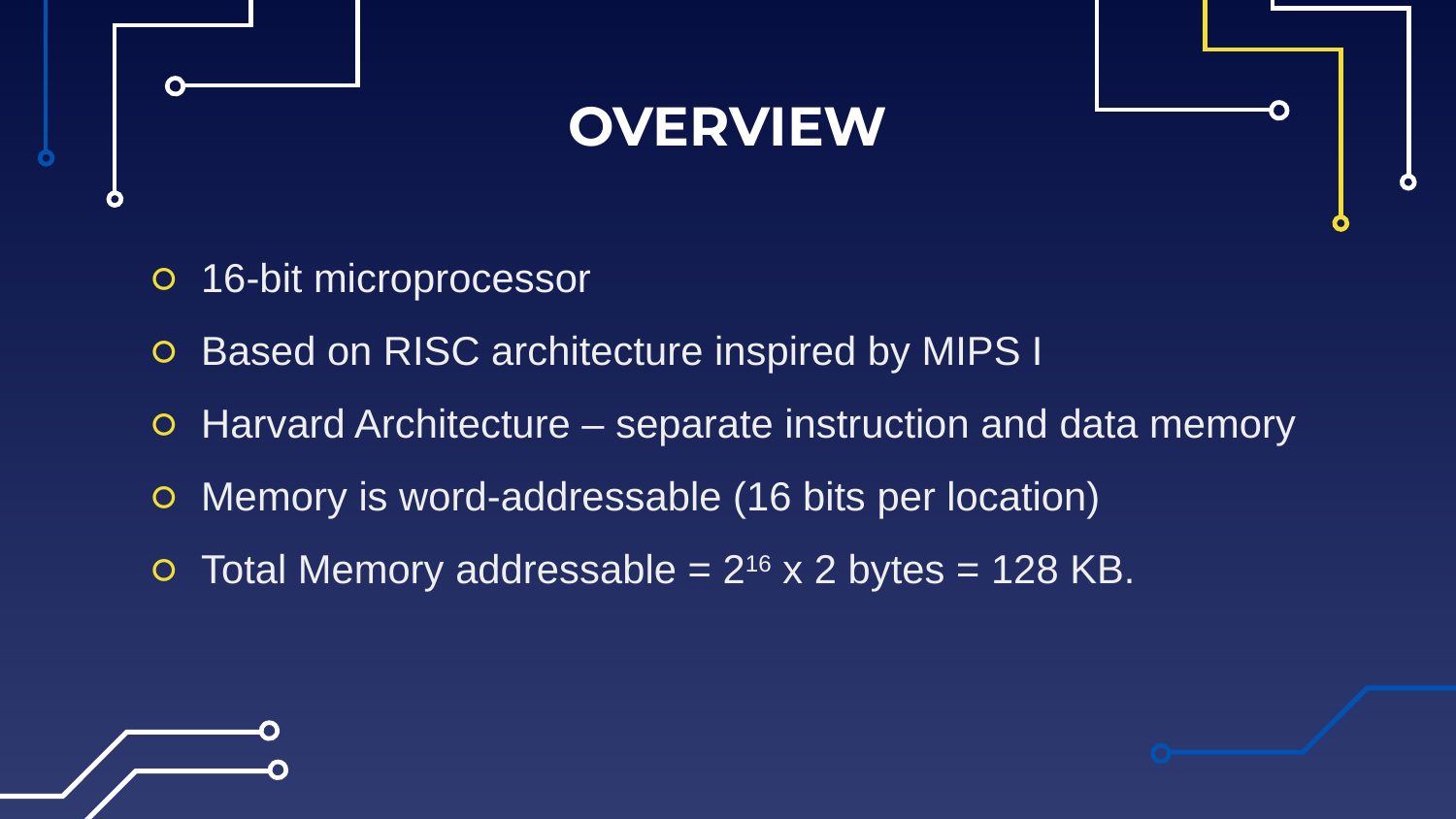

# OVERVIEW
16-bit microprocessor
Based on RISC architecture inspired by MIPS I
Harvard Architecture – separate instruction and data memory
Memory is word-addressable (16 bits per location)
Total Memory addressable = 216 x 2 bytes = 128 KB.